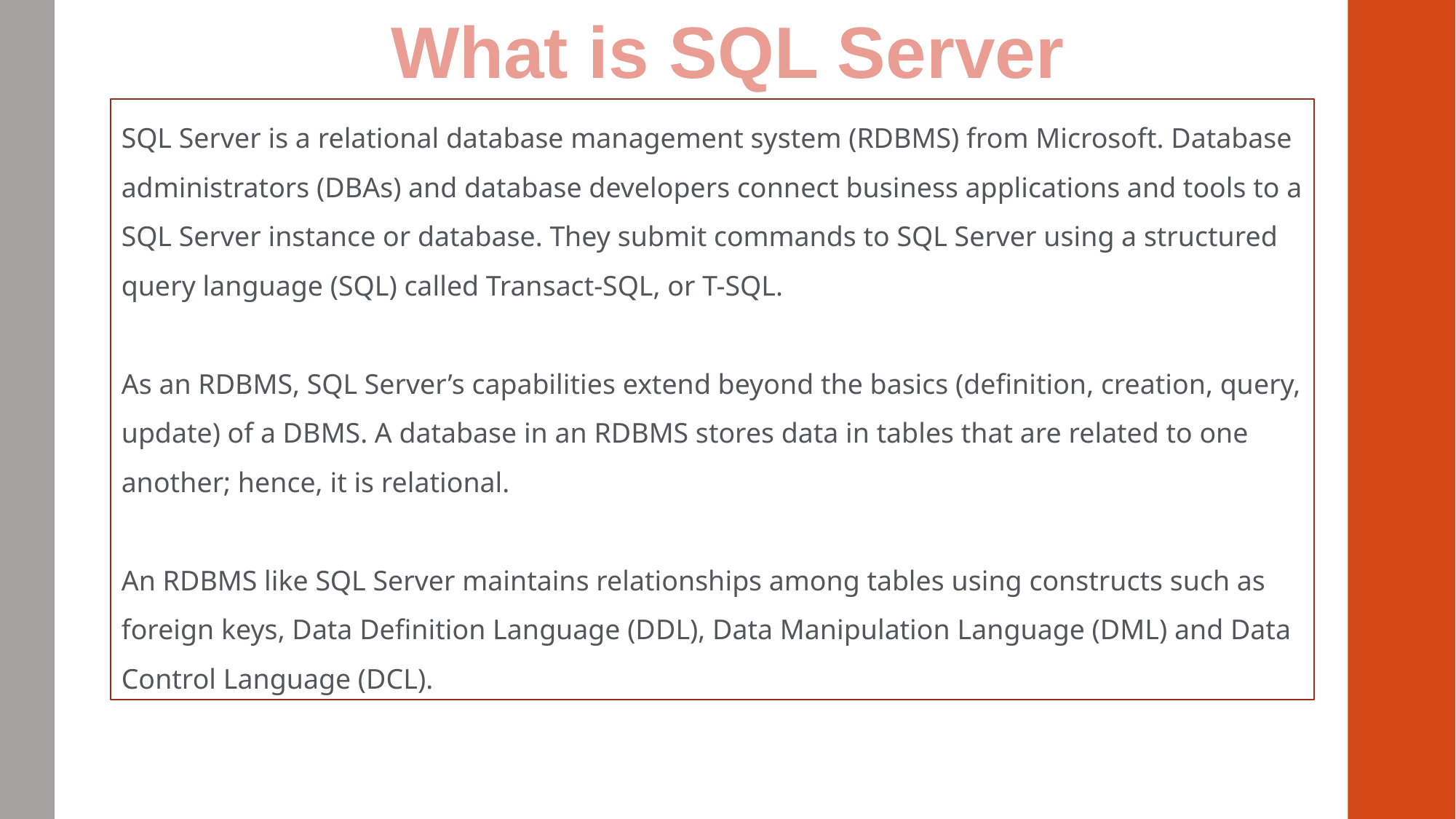

What is SQL Server
SQL Server is a relational database management system (RDBMS) from Microsoft. Database administrators (DBAs) and database developers connect business applications and tools to a SQL Server instance or database. They submit commands to SQL Server using a structured query language (SQL) called Transact-SQL, or T-SQL. 
As an RDBMS, SQL Server’s capabilities extend beyond the basics (definition, creation, query, update) of a DBMS. A database in an RDBMS stores data in tables that are related to one another; hence, it is relational. 
An RDBMS like SQL Server maintains relationships among tables using constructs such as foreign keys, Data Definition Language (DDL), Data Manipulation Language (DML) and Data Control Language (DCL).